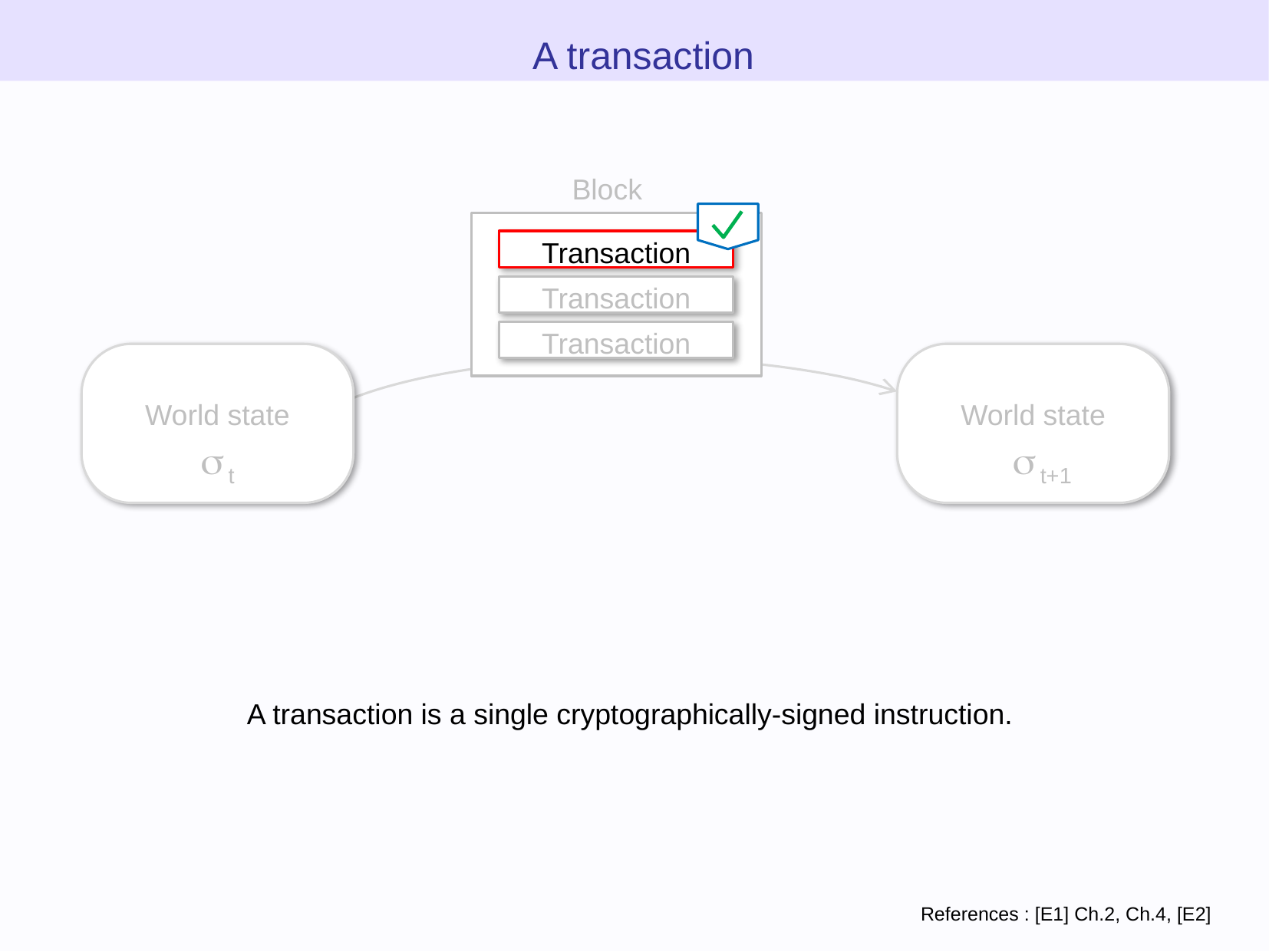

A transaction
Block

Transaction

Transaction

Transaction

World state
World state
σ t
σ t+1
A transaction is a single cryptographically-signed instruction.
References : [E1] Ch.2, Ch.4, [E2]